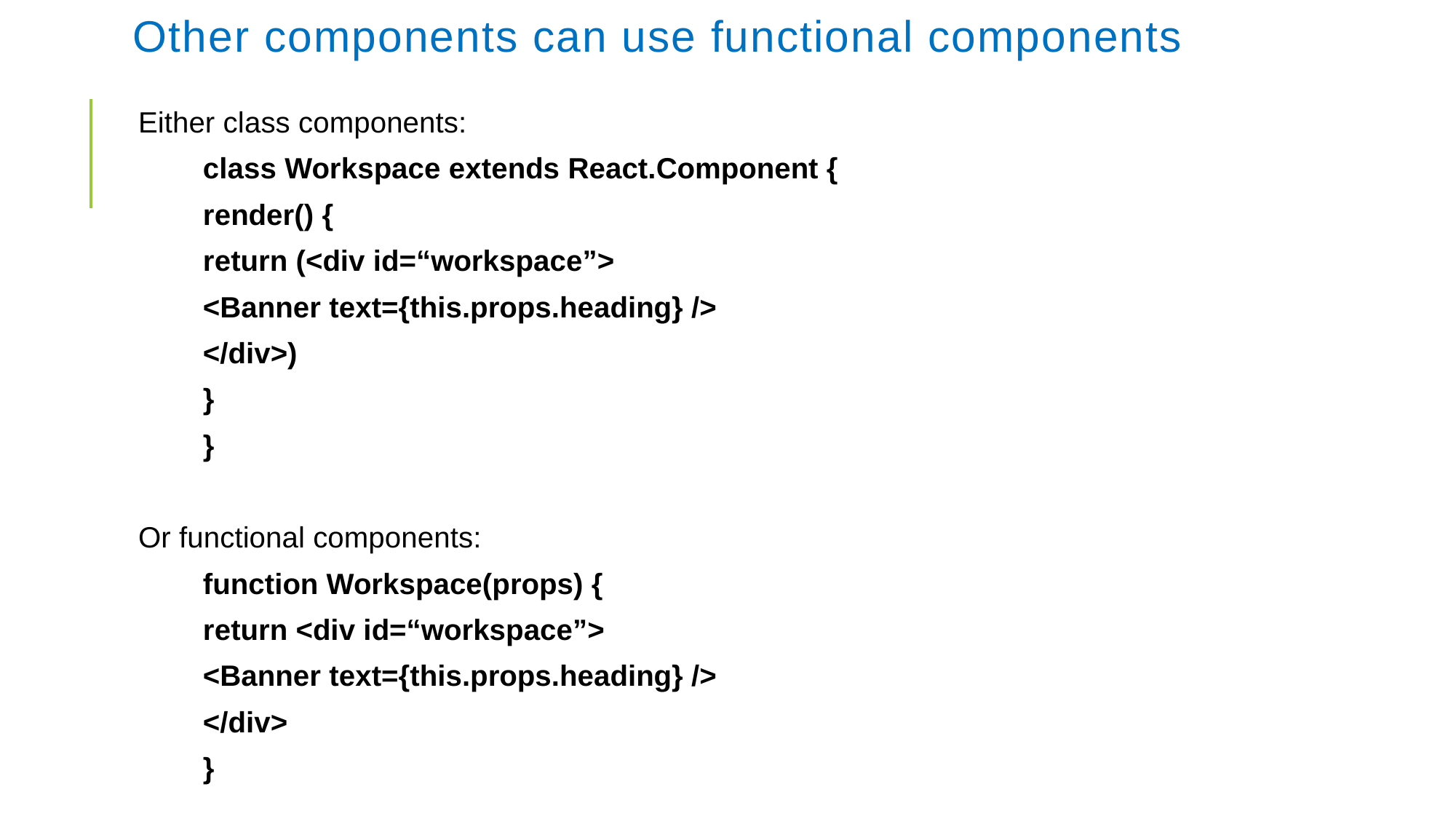

# Other components can use functional components
Either class components:
	class Workspace extends React.Component {
		render() {
			return (<div id=“workspace”>
				<Banner text={this.props.heading} />
			</div>)
		}
	}

Or functional components:
	function Workspace(props) {
		return <div id=“workspace”>
				<Banner text={this.props.heading} />
			</div>
	}